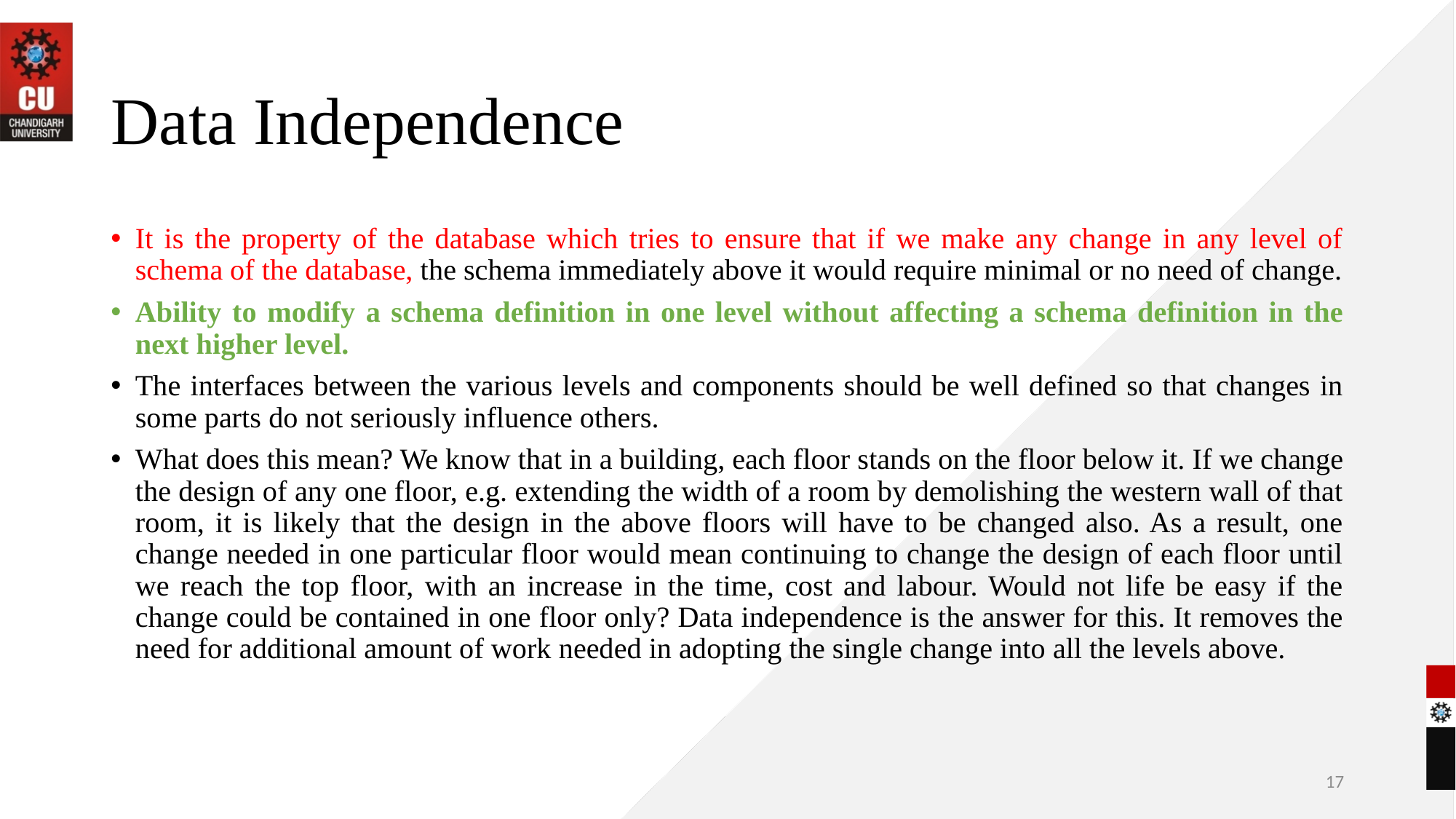

# Data Independence
It is the property of the database which tries to ensure that if we make any change in any level of schema of the database, the schema immediately above it would require minimal or no need of change.
Ability to modify a schema definition in one level without affecting a schema definition in the next higher level.
The interfaces between the various levels and components should be well defined so that changes in some parts do not seriously influence others.
What does this mean? We know that in a building, each floor stands on the floor below it. If we change the design of any one floor, e.g. extending the width of a room by demolishing the western wall of that room, it is likely that the design in the above floors will have to be changed also. As a result, one change needed in one particular floor would mean continuing to change the design of each floor until we reach the top floor, with an increase in the time, cost and labour. Would not life be easy if the change could be contained in one floor only? Data independence is the answer for this. It removes the need for additional amount of work needed in adopting the single change into all the levels above.

17